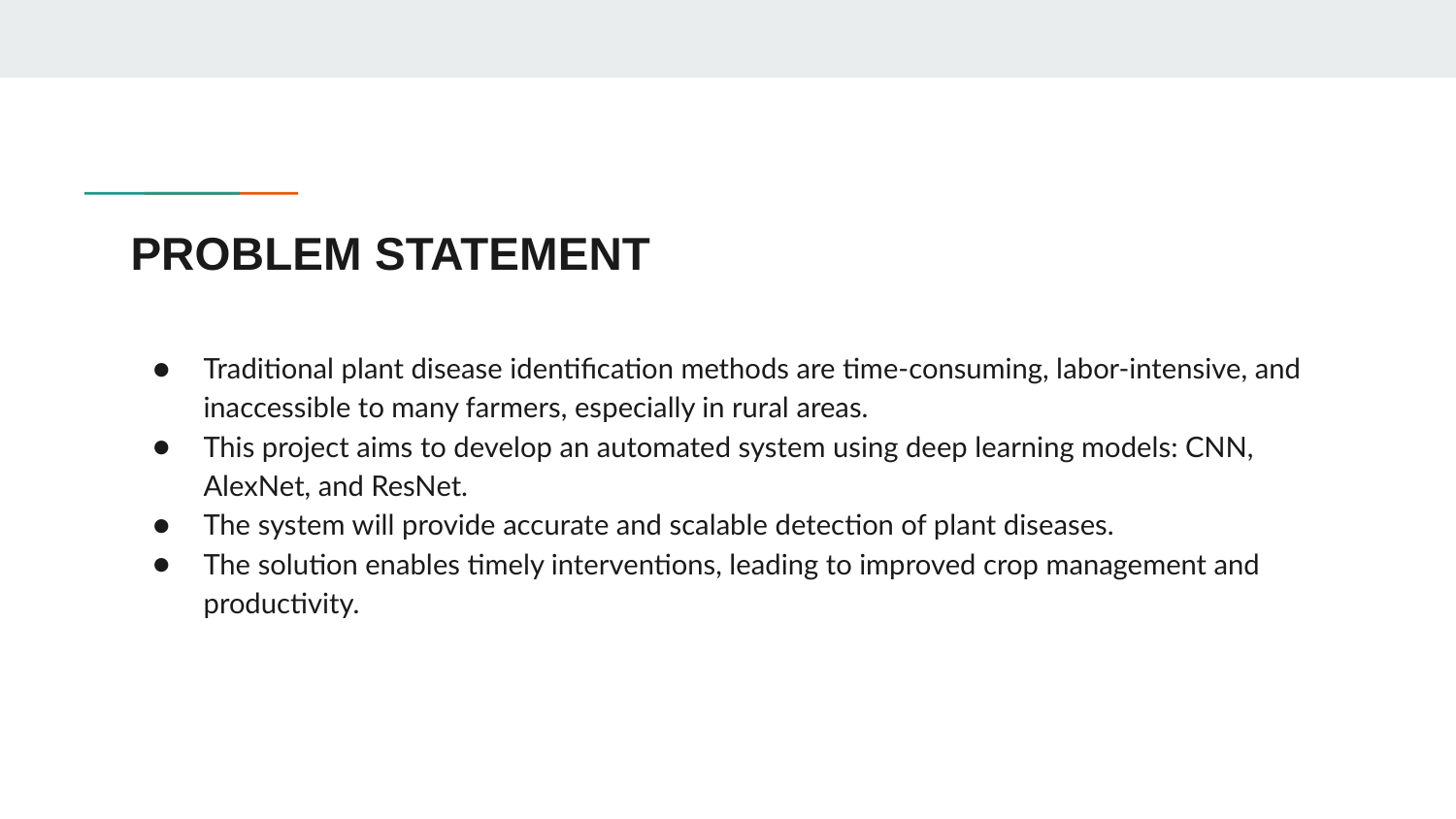

# PROBLEM STATEMENT
Traditional plant disease identification methods are time-consuming, labor-intensive, and inaccessible to many farmers, especially in rural areas.
This project aims to develop an automated system using deep learning models: CNN, AlexNet, and ResNet.
The system will provide accurate and scalable detection of plant diseases.
The solution enables timely interventions, leading to improved crop management and productivity.